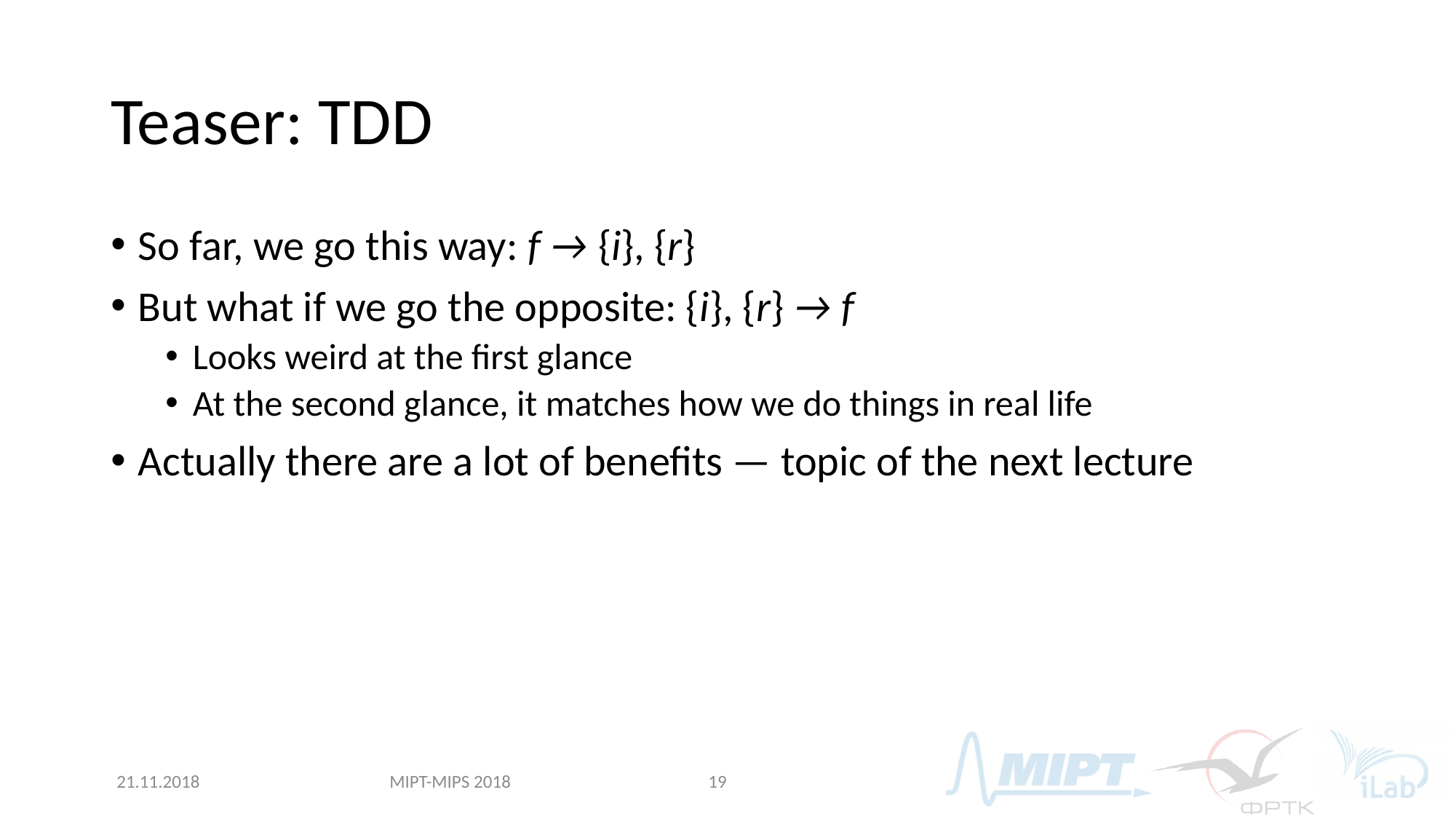

# Teaser: TDD
So far, we go this way: f → {i}, {r}
But what if we go the opposite: {i}, {r} → f
Looks weird at the first glance
At the second glance, it matches how we do things in real life
Actually there are a lot of benefits — topic of the next lecture
MIPT-MIPS 2018
21.11.2018
19